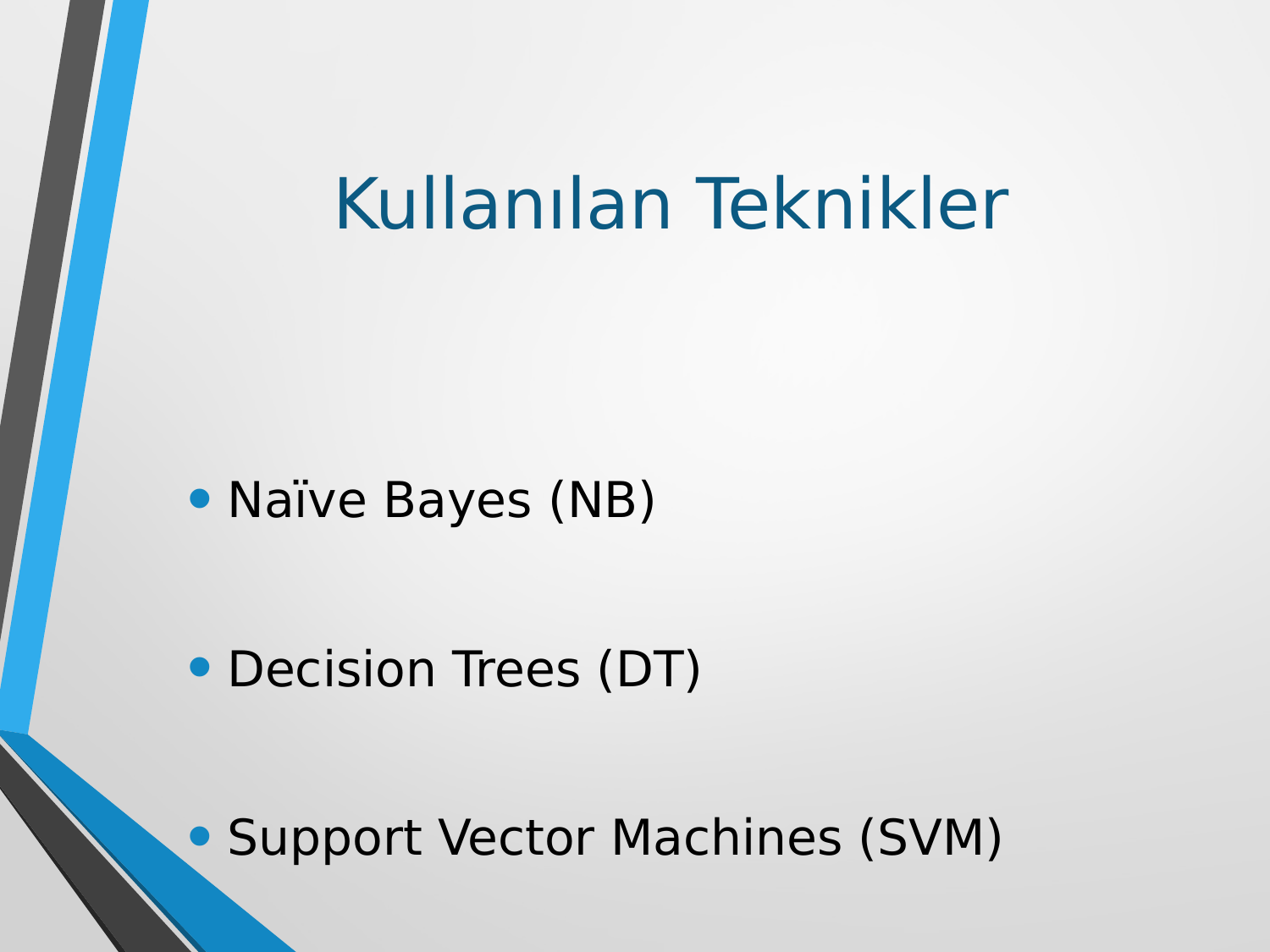

# Kullanılan Teknikler
Naïve Bayes (NB)
Decision Trees (DT)
Support Vector Machines (SVM)